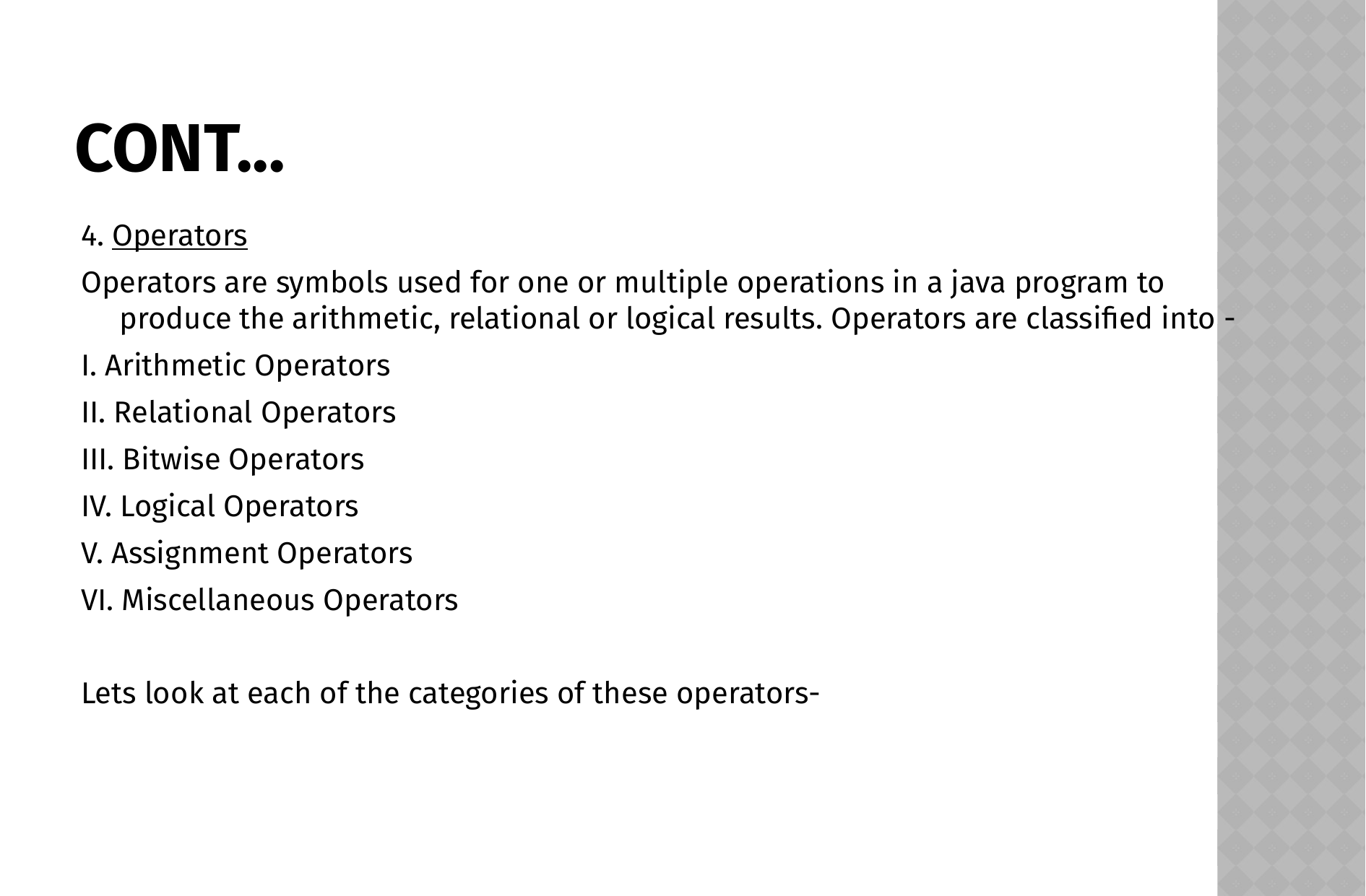

# Cont...
4. Operators
Operators are symbols used for one or multiple operations in a java program to produce the arithmetic, relational or logical results. Operators are classified into -
I. Arithmetic Operators
II. Relational Operators
III. Bitwise Operators
IV. Logical Operators
V. Assignment Operators
VI. Miscellaneous Operators

Lets look at each of the categories of these operators-